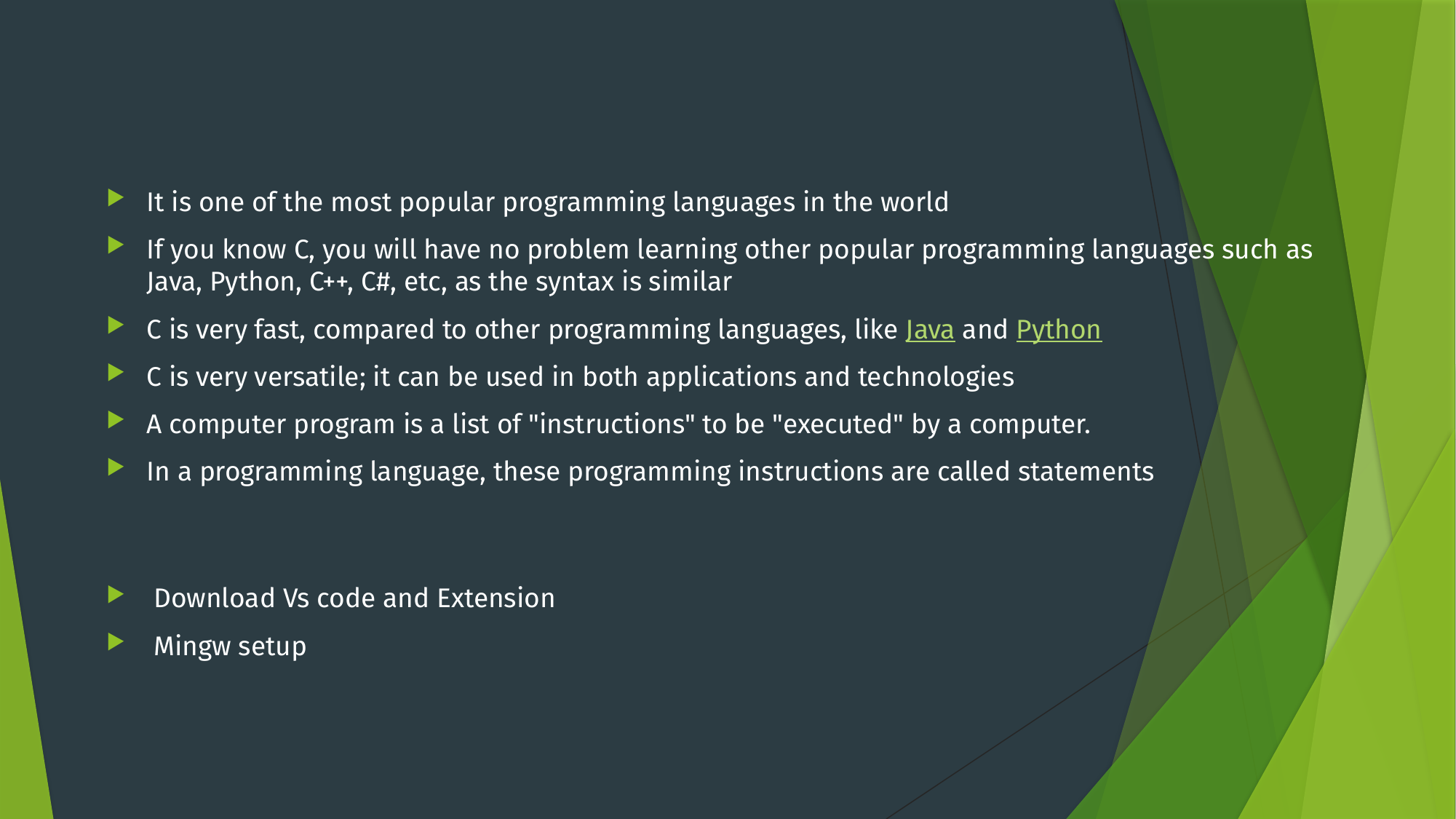

It is one of the most popular programming languages in the world
If you know C, you will have no problem learning other popular programming languages such as Java, Python, C++, C#, etc, as the syntax is similar
C is very fast, compared to other programming languages, like Java and Python
C is very versatile; it can be used in both applications and technologies
A computer program is a list of "instructions" to be "executed" by a computer.
In a programming language, these programming instructions are called statements

 Download Vs code and Extension
 Mingw setup